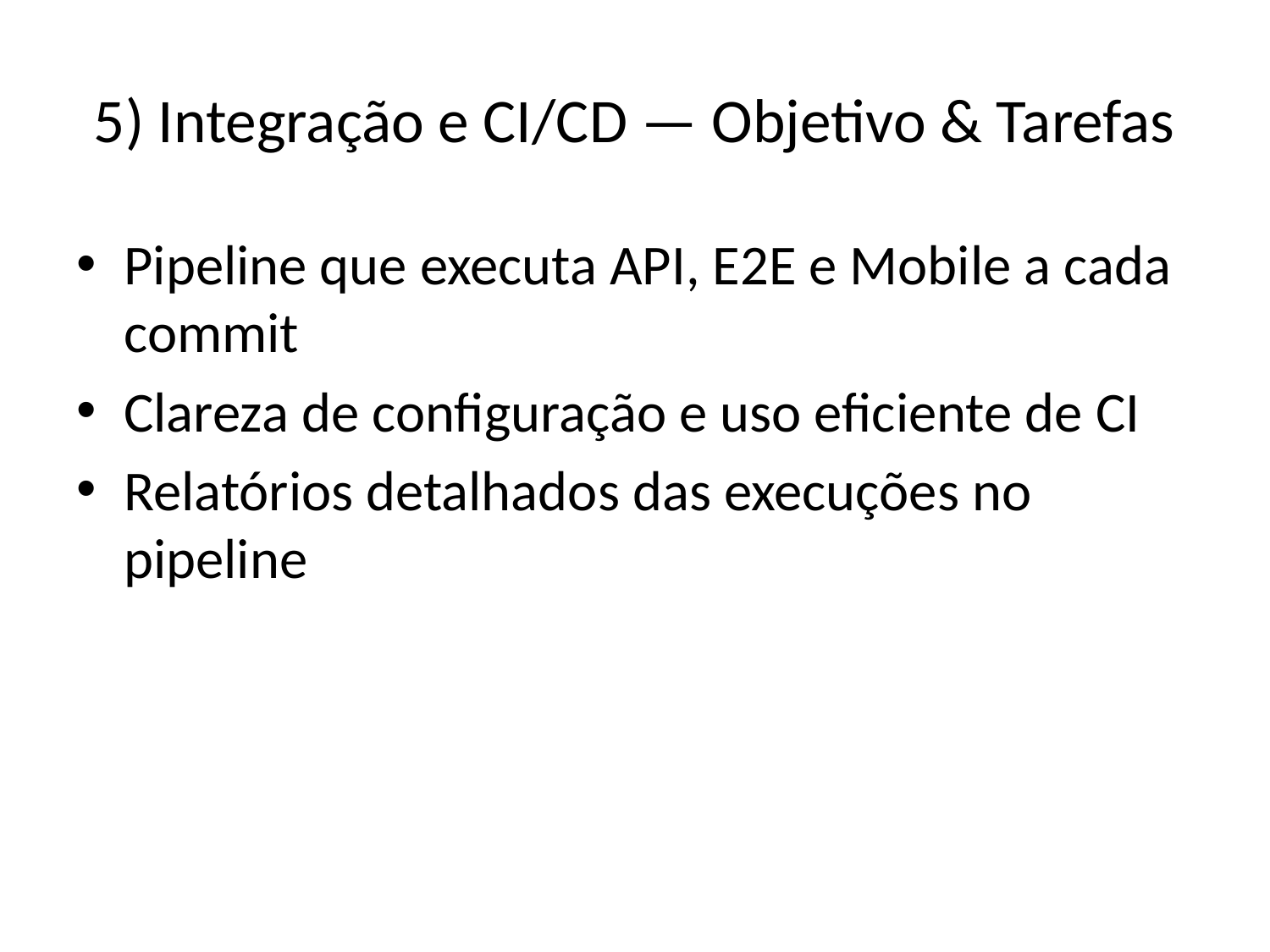

# 5) Integração e CI/CD — Objetivo & Tarefas
Pipeline que executa API, E2E e Mobile a cada commit
Clareza de configuração e uso eficiente de CI
Relatórios detalhados das execuções no pipeline